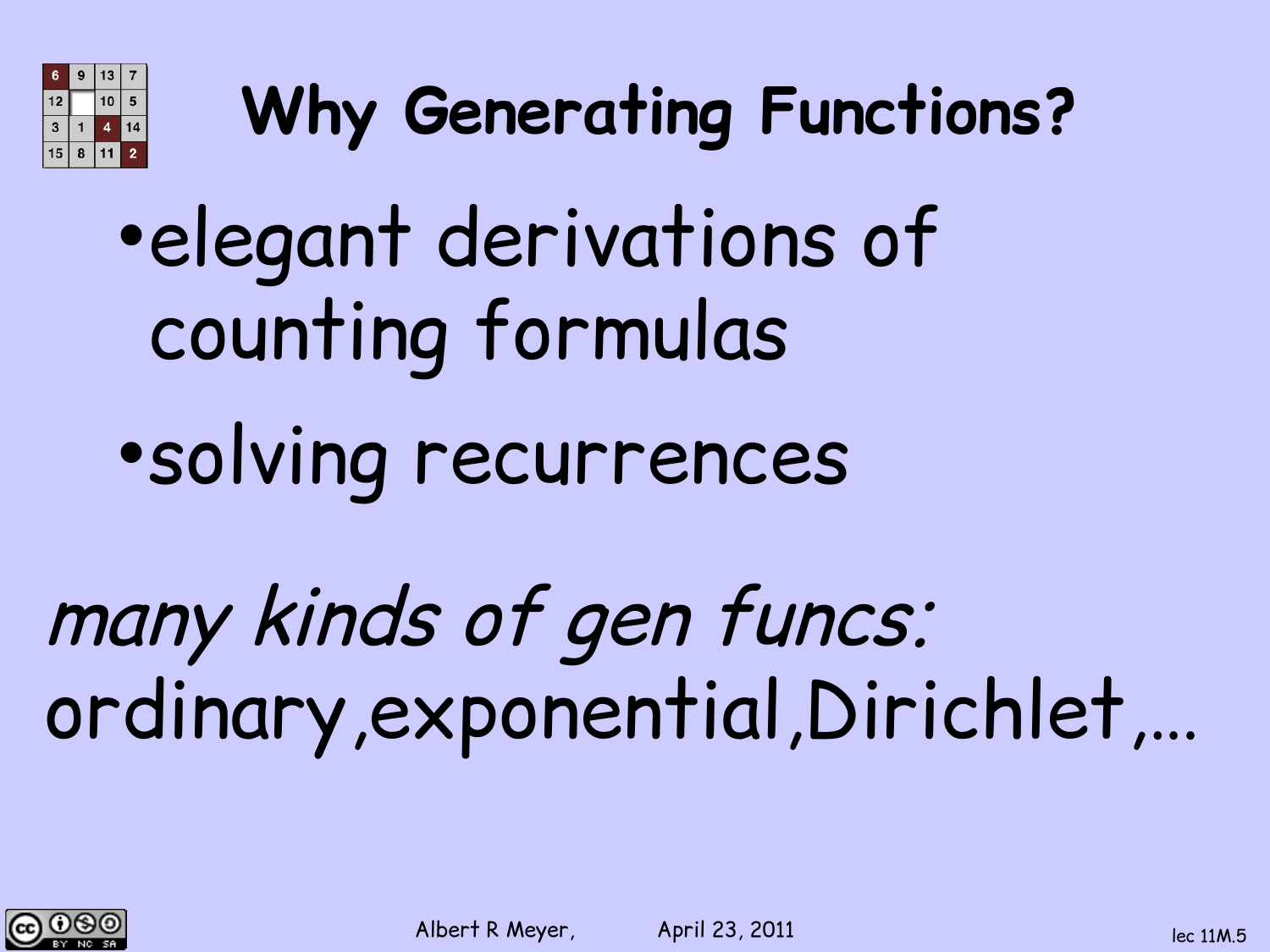

Why Generating Functions?
elegant derivations of   	counting formulas
solving recurrences
many kinds of gen funcs: ordinary,exponential,Dirichlet,…
lec 11M.5